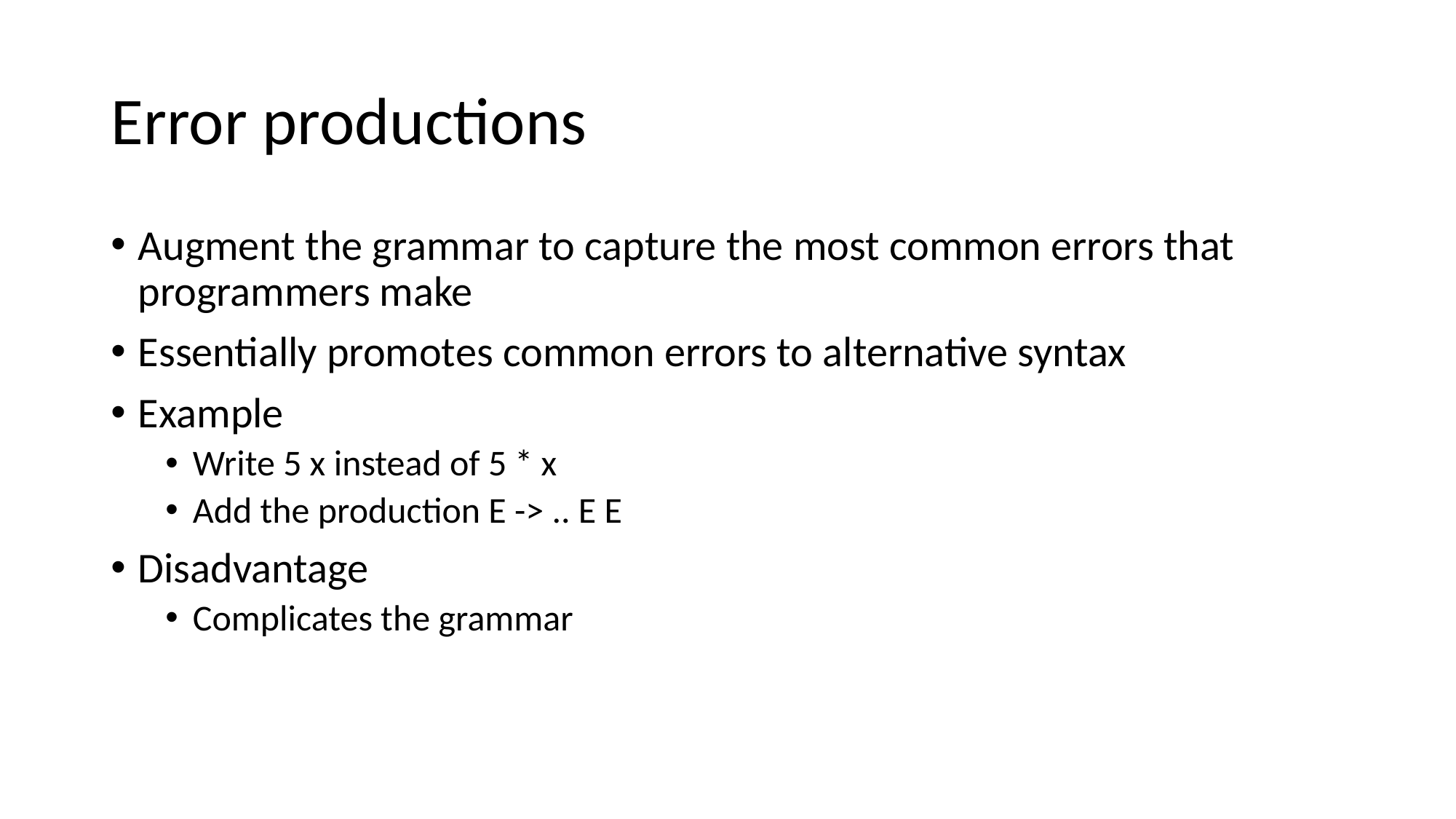

# Error productions
Augment the grammar to capture the most common errors that programmers make
Essentially promotes common errors to alternative syntax
Example
Write 5 x instead of 5 * x
Add the production E -> .. E E
Disadvantage
Complicates the grammar